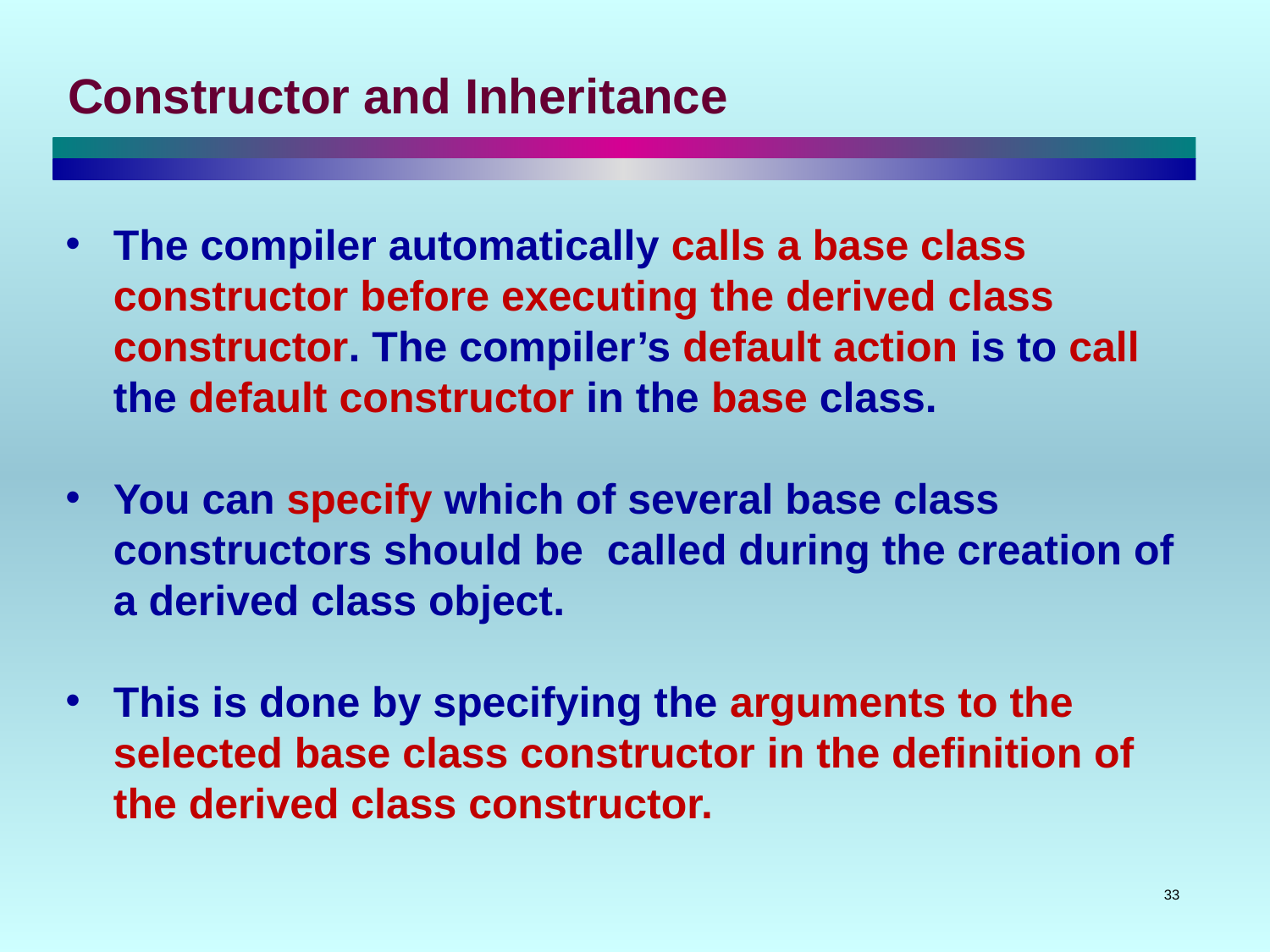

# Constructor and Inheritance
The compiler automatically calls a base class constructor before executing the derived class constructor. The compiler’s default action is to call the default constructor in the base class.

You can specify which of several base class constructors should be  called during the creation of a derived class object.

This is done by specifying the arguments to the selected base class constructor in the definition of the derived class constructor.